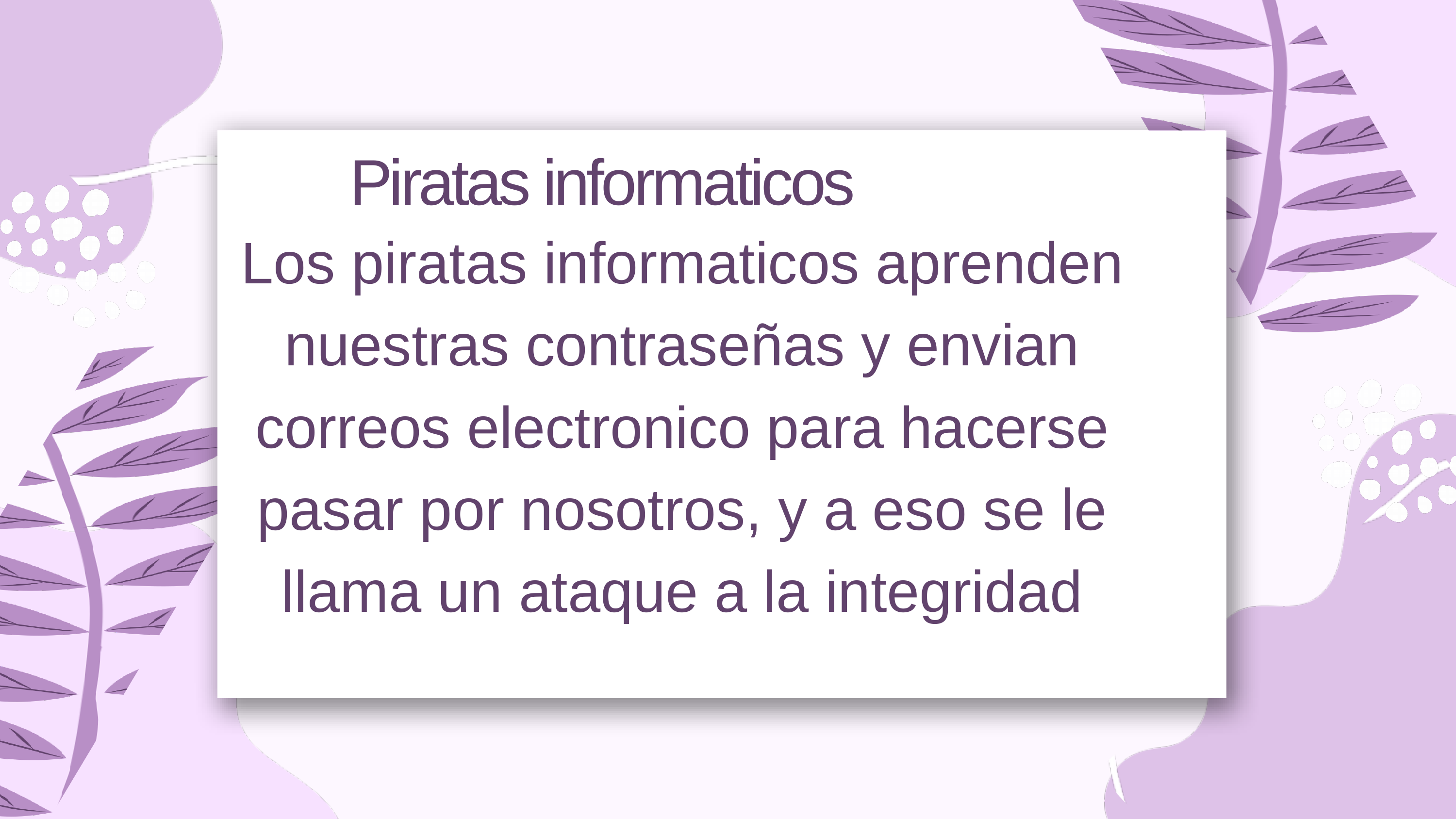

Piratas informaticos

Los piratas informaticos aprenden nuestras contraseñas y envian correos electronico para hacerse pasar por nosotros, y a eso se le llama un ataque a la integridad